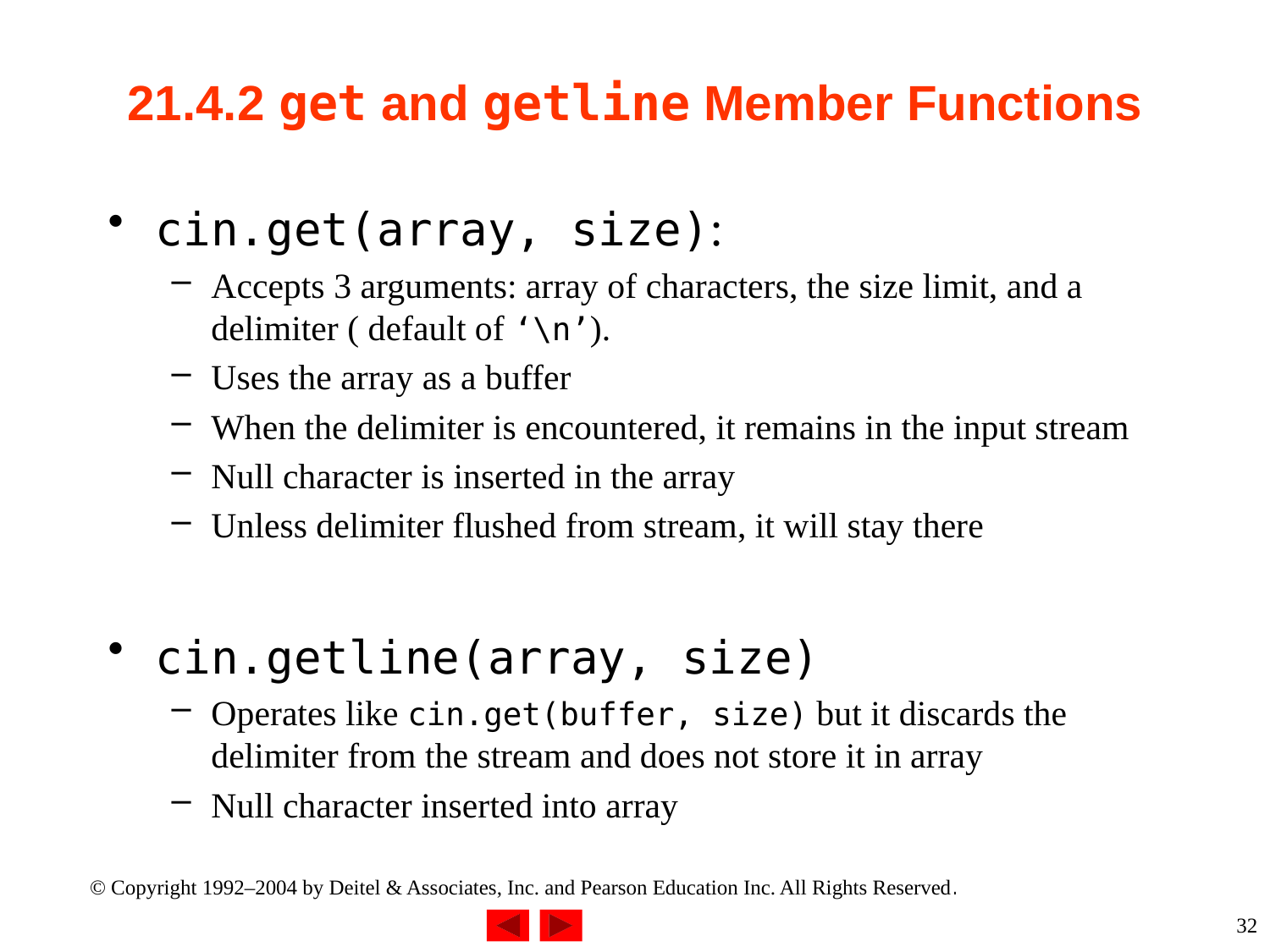

# 21.4.2 get and getline Member Functions
cin.get(array, size):
Accepts 3 arguments: array of characters, the size limit, and a delimiter ( default of ‘\n’).
Uses the array as a buffer
When the delimiter is encountered, it remains in the input stream
Null character is inserted in the array
Unless delimiter flushed from stream, it will stay there

cin.getline(array, size)
Operates like cin.get(buffer, size) but it discards the delimiter from the stream and does not store it in array
Null character inserted into array